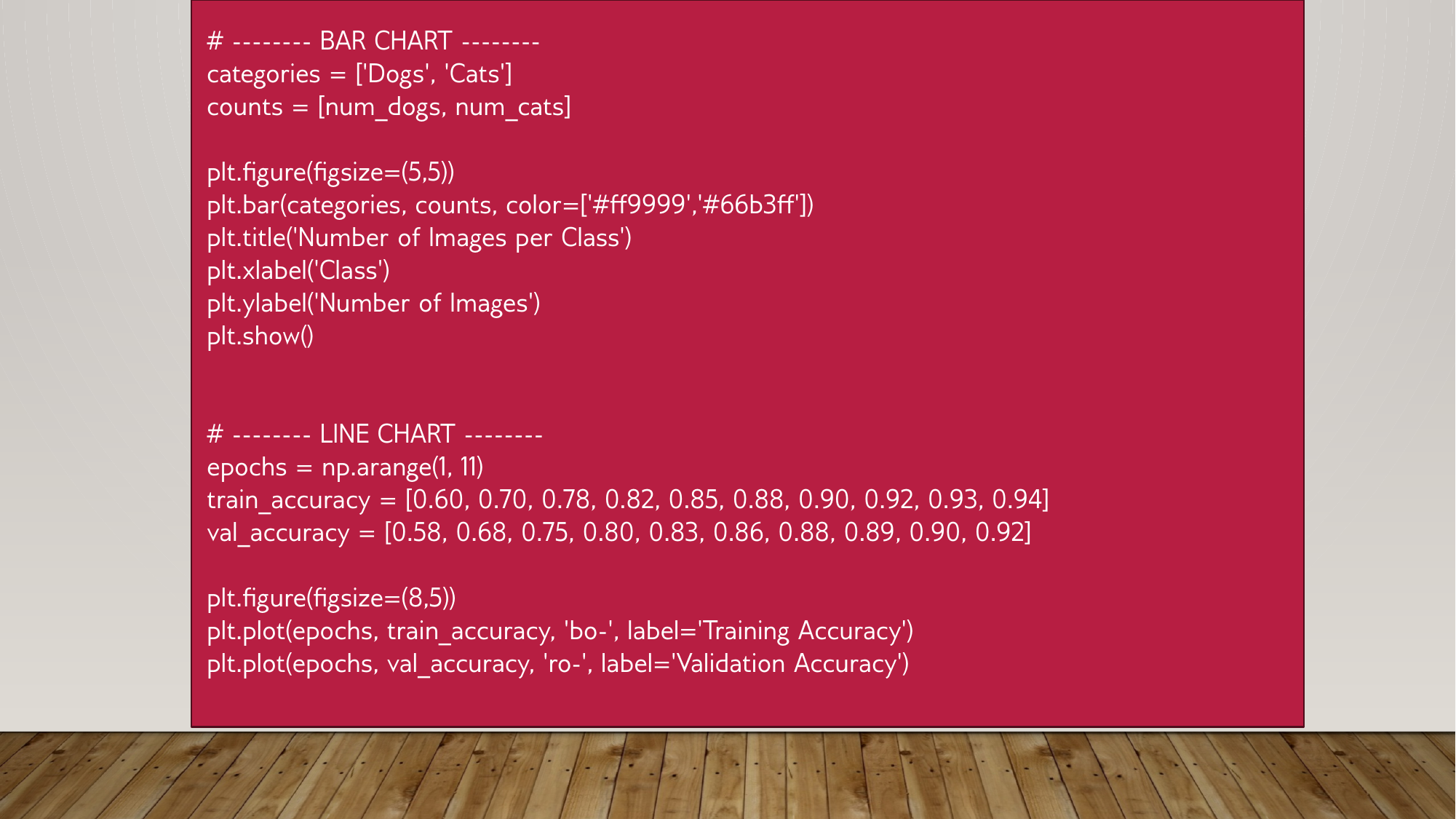

# -------- BAR CHART --------
categories = ['Dogs', 'Cats']
counts = [num_dogs, num_cats]
plt.figure(figsize=(5,5))
plt.bar(categories, counts, color=['#ff9999','#66b3ff'])
plt.title('Number of Images per Class')
plt.xlabel('Class')
plt.ylabel('Number of Images')
plt.show()
# -------- LINE CHART --------
epochs = np.arange(1, 11)
train_accuracy = [0.60, 0.70, 0.78, 0.82, 0.85, 0.88, 0.90, 0.92, 0.93, 0.94]
val_accuracy = [0.58, 0.68, 0.75, 0.80, 0.83, 0.86, 0.88, 0.89, 0.90, 0.92]
plt.figure(figsize=(8,5))
plt.plot(epochs, train_accuracy, 'bo-', label='Training Accuracy')
plt.plot(epochs, val_accuracy, 'ro-', label='Validation Accuracy')